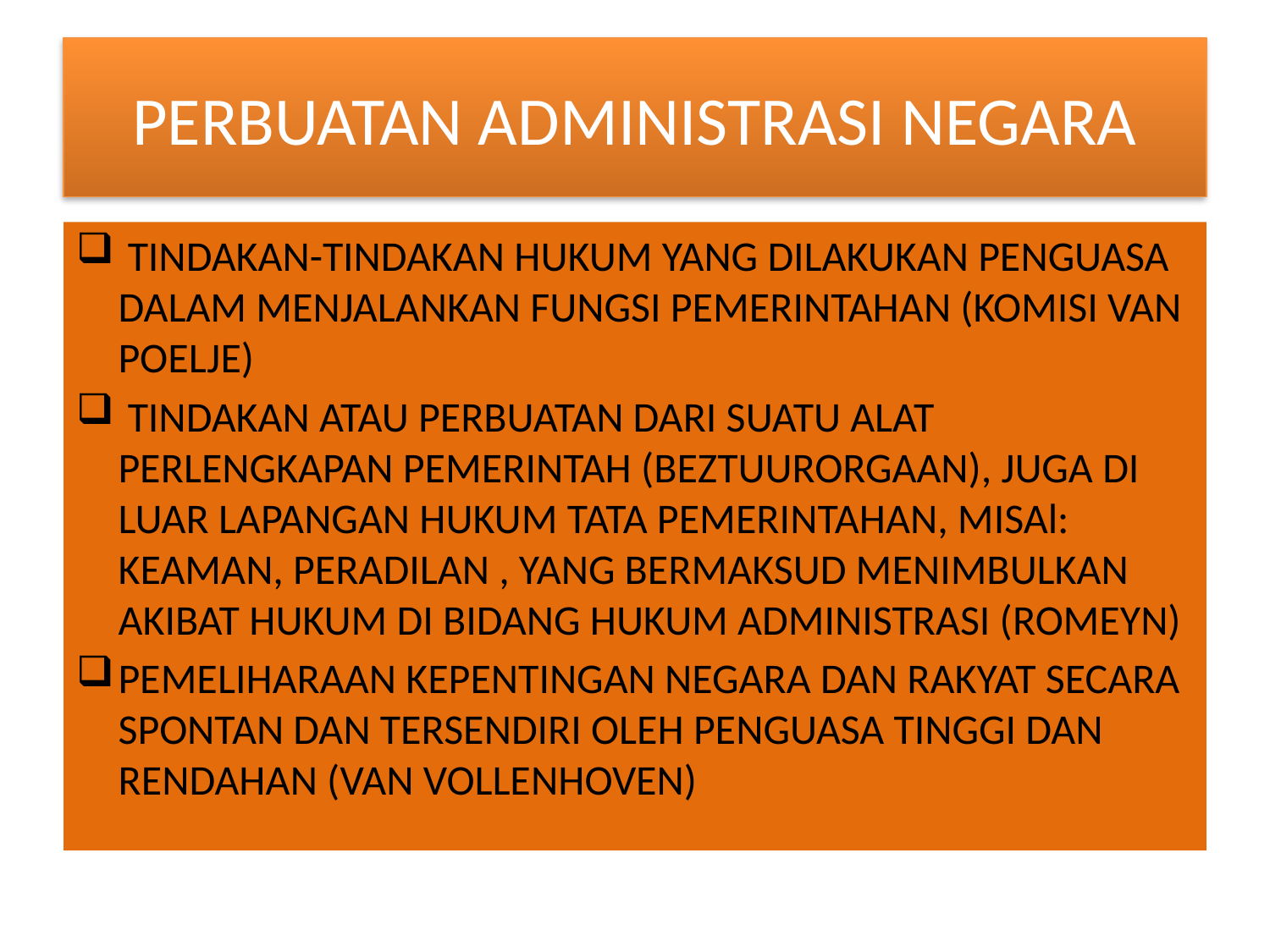

# PERBUATAN ADMINISTRASI NEGARA
 TINDAKAN-TINDAKAN HUKUM YANG DILAKUKAN PENGUASA DALAM MENJALANKAN FUNGSI PEMERINTAHAN (KOMISI VAN POELJE)
 TINDAKAN ATAU PERBUATAN DARI SUATU ALAT PERLENGKAPAN PEMERINTAH (BEZTUURORGAAN), JUGA DI LUAR LAPANGAN HUKUM TATA PEMERINTAHAN, MISAl: KEAMAN, PERADILAN , YANG BERMAKSUD MENIMBULKAN AKIBAT HUKUM DI BIDANG HUKUM ADMINISTRASI (ROMEYN)
PEMELIHARAAN KEPENTINGAN NEGARA DAN RAKYAT SECARA SPONTAN DAN TERSENDIRI OLEH PENGUASA TINGGI DAN RENDAHAN (VAN VOLLENHOVEN)